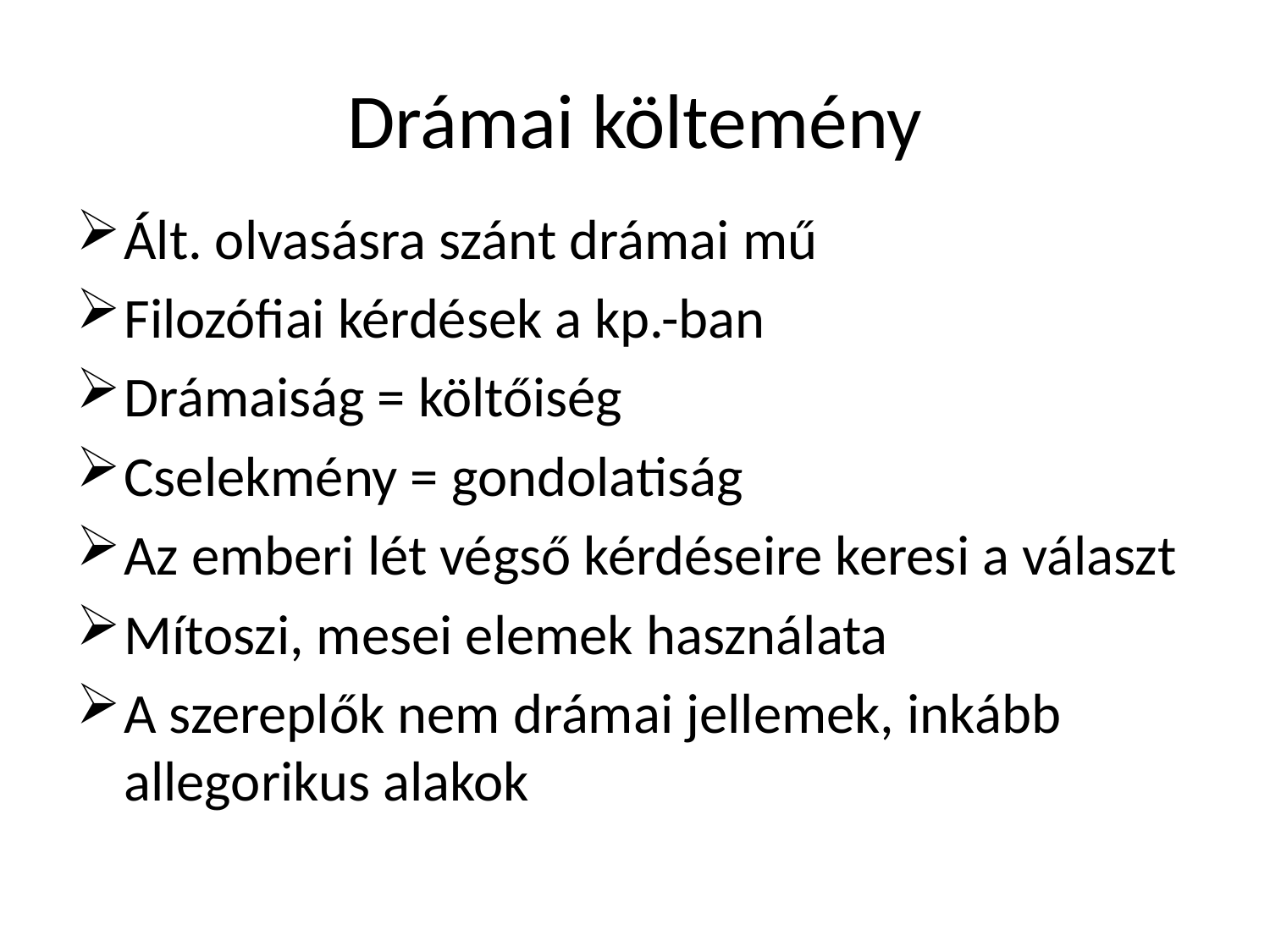

# Drámai költemény
Ált. olvasásra szánt drámai mű
Filozófiai kérdések a kp.-ban
Drámaiság = költőiség
Cselekmény = gondolatiság
Az emberi lét végső kérdéseire keresi a választ
Mítoszi, mesei elemek használata
A szereplők nem drámai jellemek, inkább allegorikus alakok